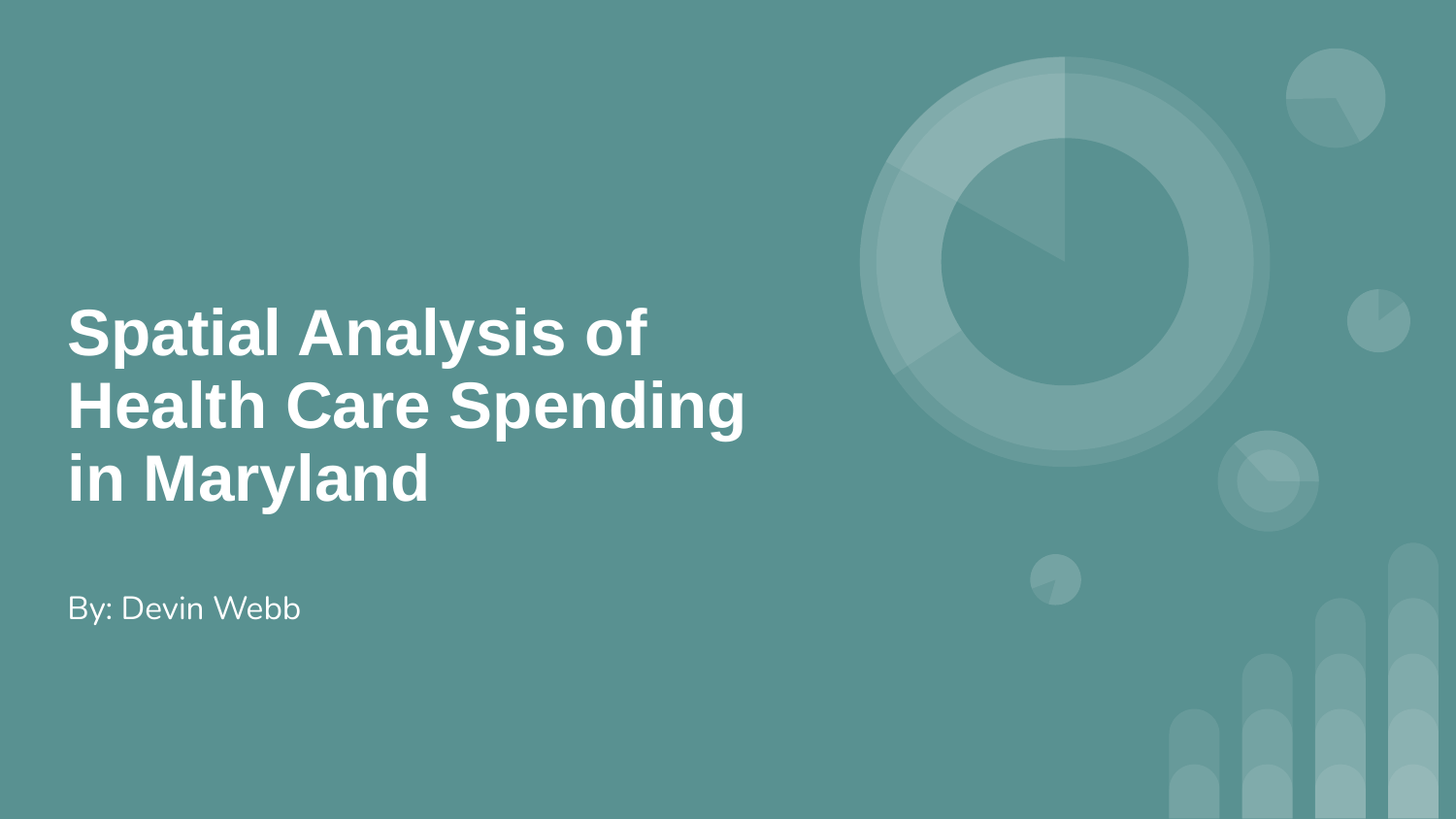

# Spatial Analysis of Health Care Spending in Maryland
By: Devin Webb